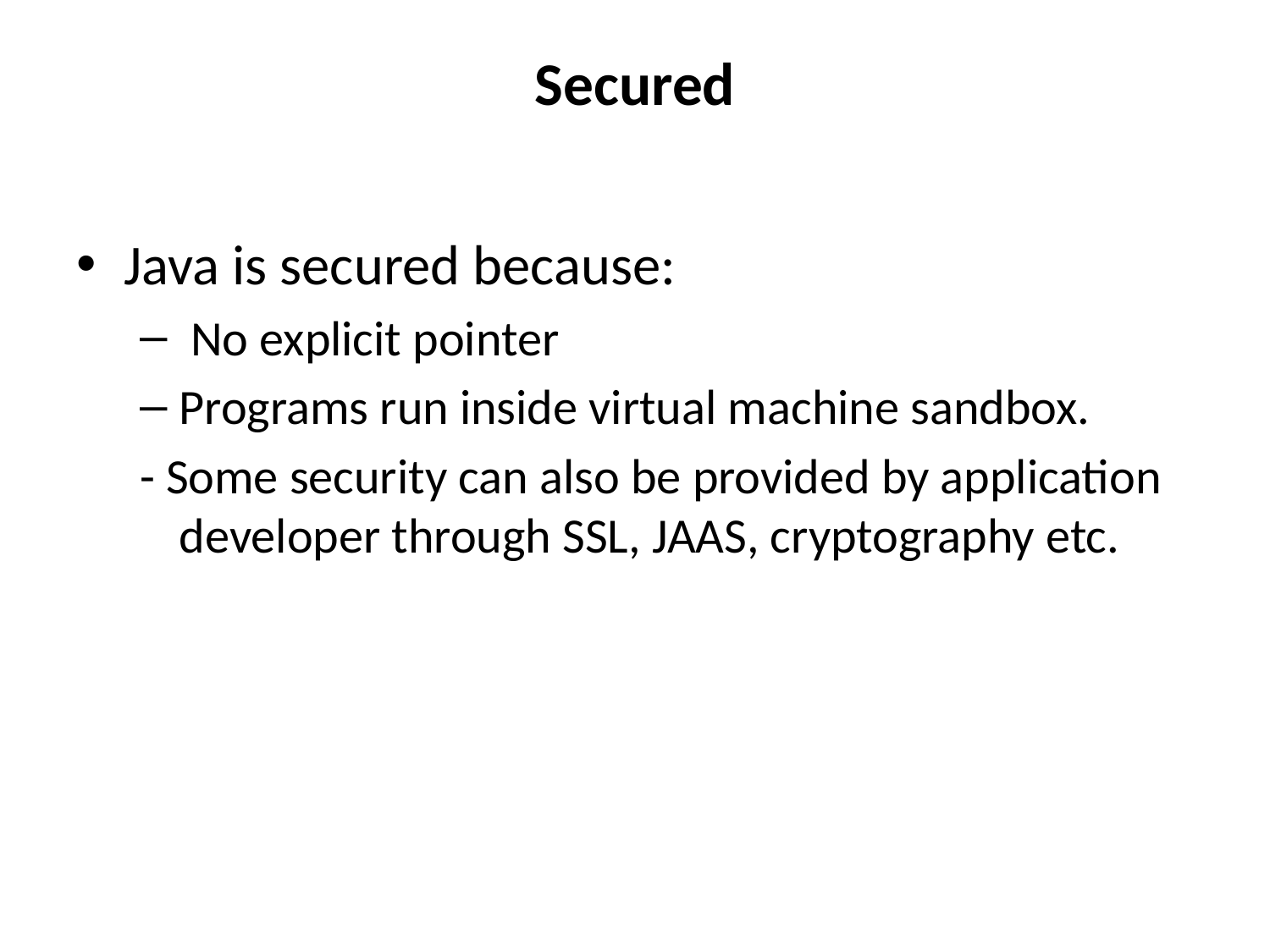

# Secured
Java is secured because:
 No explicit pointer
Programs run inside virtual machine sandbox.
- Some security can also be provided by application developer through SSL, JAAS, cryptography etc.